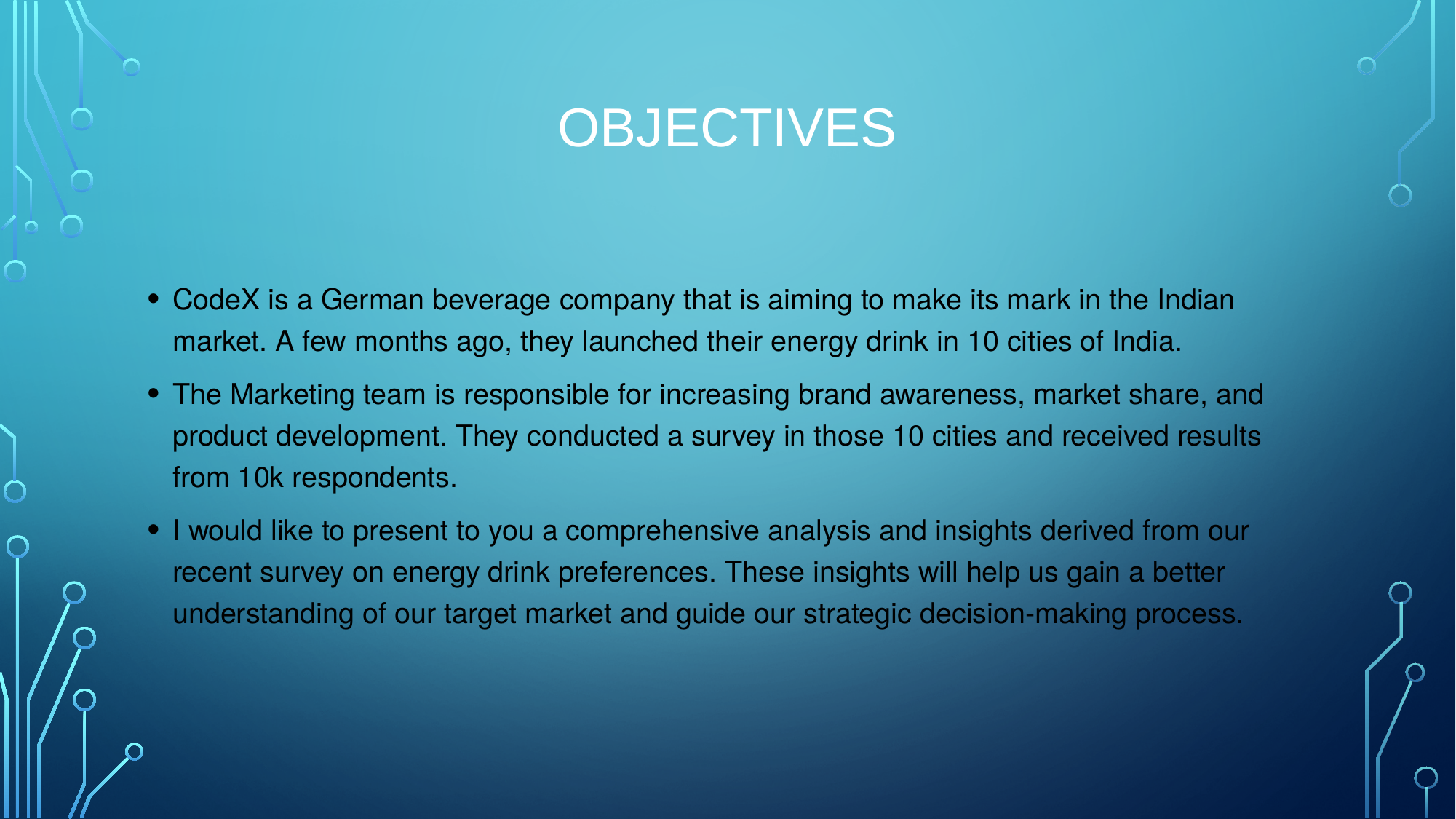

# Objectives
CodeX is a German beverage company that is aiming to make its mark in the Indian market. A few months ago, they launched their energy drink in 10 cities of India.
The Marketing team is responsible for increasing brand awareness, market share, and product development. They conducted a survey in those 10 cities and received results from 10k respondents.
I would like to present to you a comprehensive analysis and insights derived from our recent survey on energy drink preferences. These insights will help us gain a better understanding of our target market and guide our strategic decision-making process.